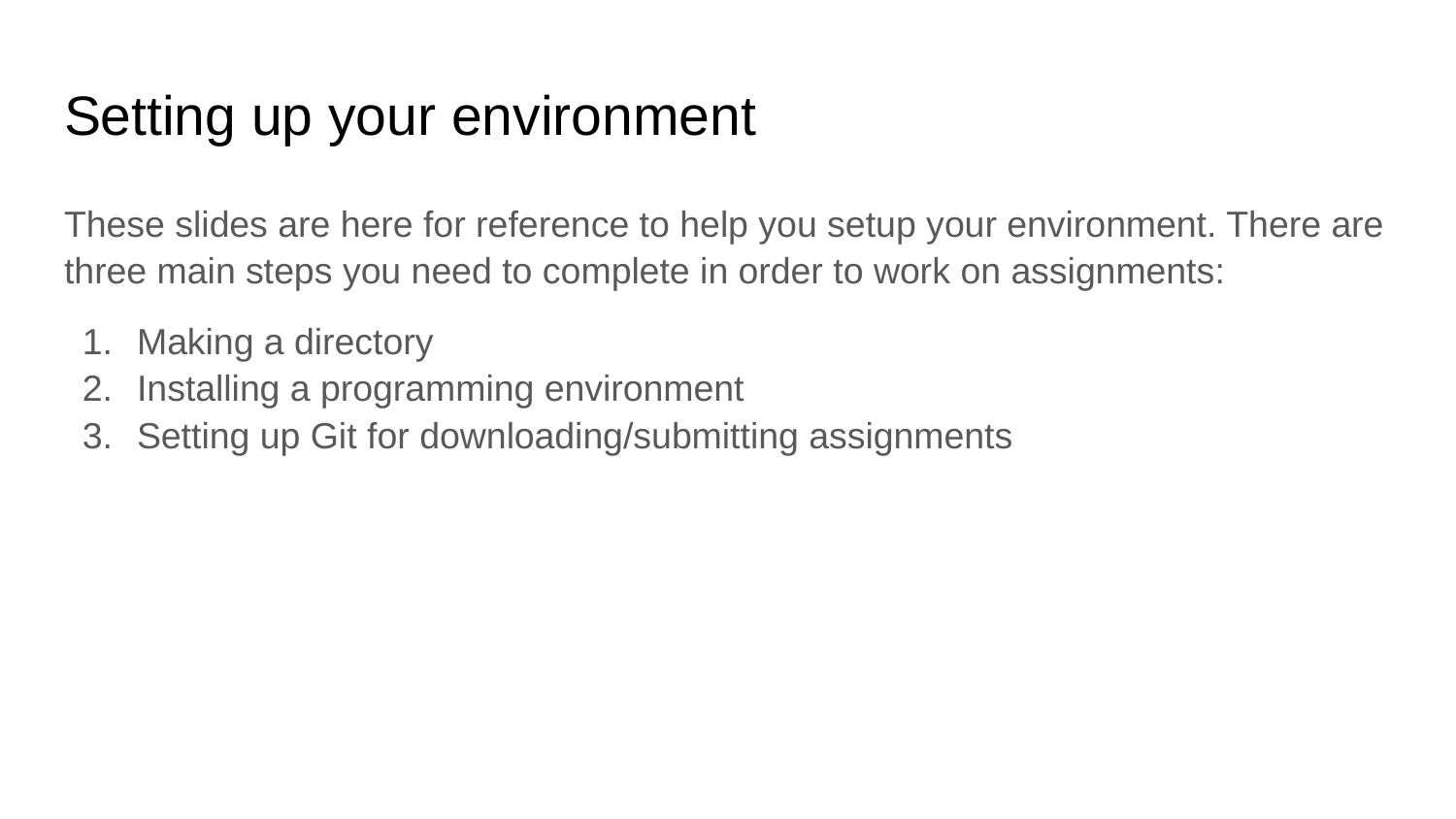

# Setting up your environment
These slides are here for reference to help you setup your environment. There are three main steps you need to complete in order to work on assignments:
Making a directory
Installing a programming environment
Setting up Git for downloading/submitting assignments